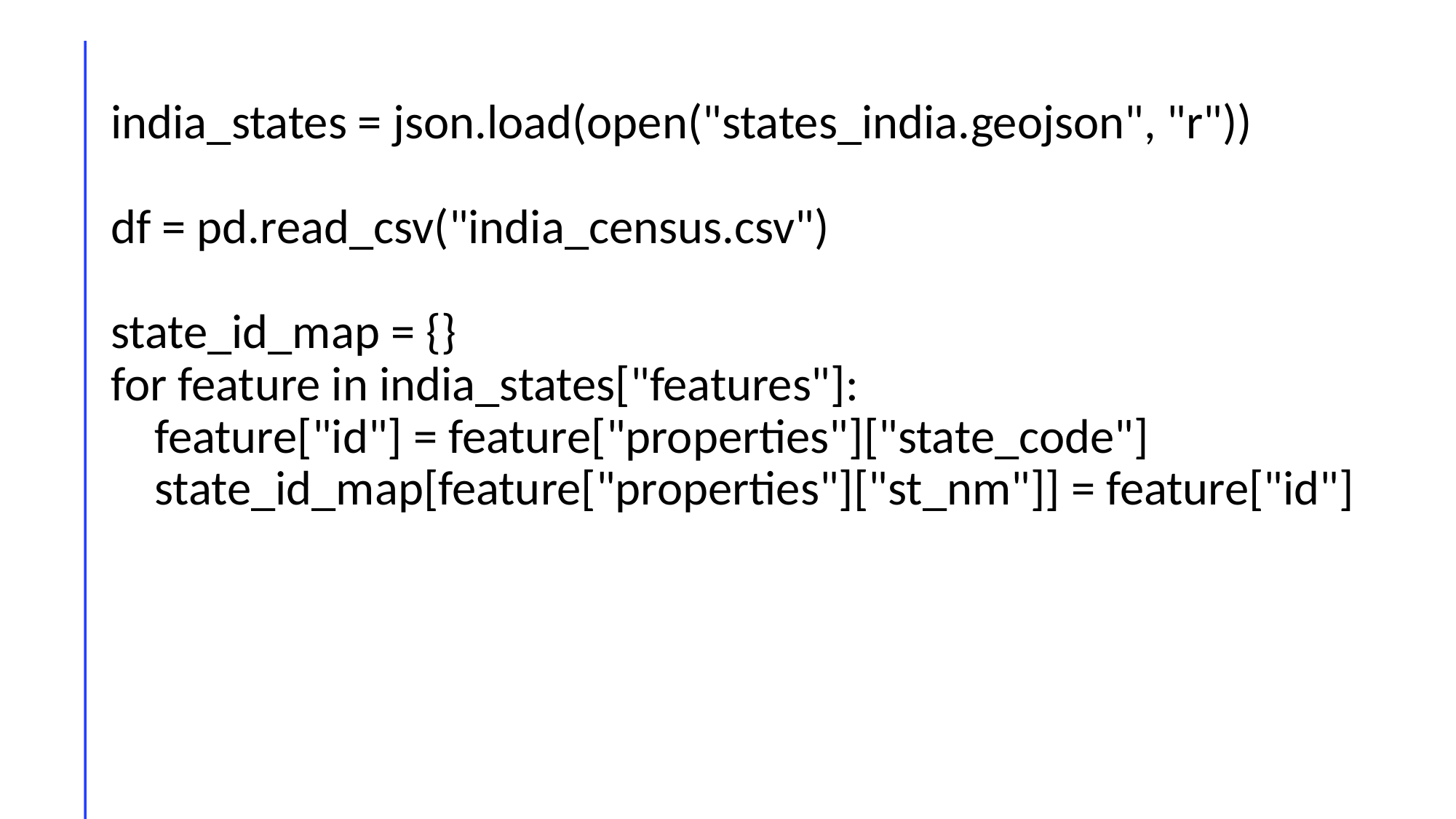

india_states = json.load(open("states_india.geojson", "r"))
df = pd.read_csv("india_census.csv")
state_id_map = {}
for feature in india_states["features"]:
    feature["id"] = feature["properties"]["state_code"]
    state_id_map[feature["properties"]["st_nm"]] = feature["id"]